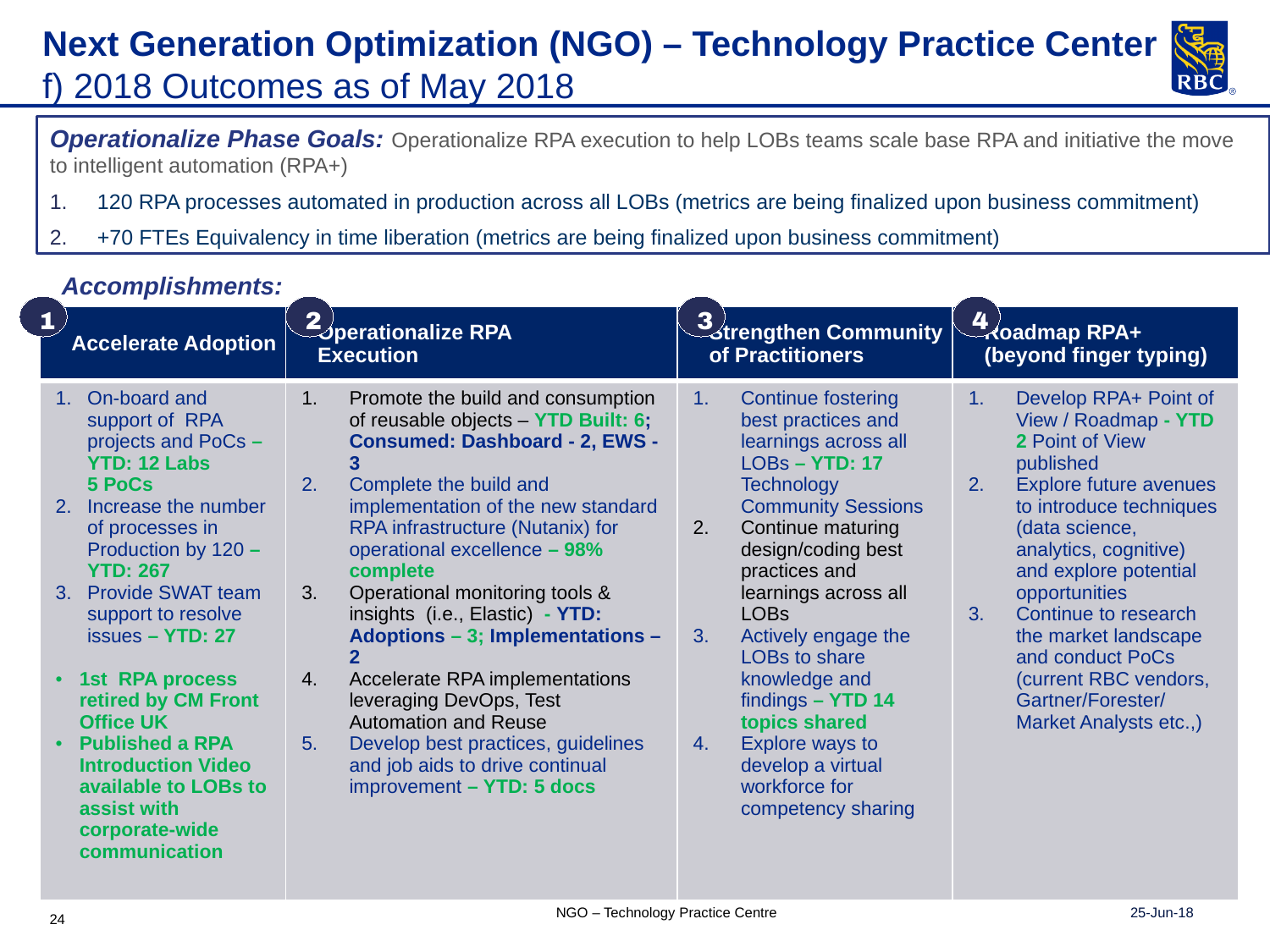

# Next Generation Optimization (NGO) – Technology Practice Center f) 2018 Outcomes as of May 2018
Operationalize Phase Goals: Operationalize RPA execution to help LOBs teams scale base RPA and initiative the move to intelligent automation (RPA+)
120 RPA processes automated in production across all LOBs (metrics are being finalized upon business commitment)
+70 FTEs Equivalency in time liberation (metrics are being finalized upon business commitment)
Accomplishments:
1
2
3
4
| Accelerate Adoption | Operationalize RPA Execution | Strengthen Community of Practitioners | Roadmap RPA+ (beyond finger typing) |
| --- | --- | --- | --- |
| On-board and support of RPA projects and PoCs – YTD: 12 Labs 5 PoCs Increase the number of processes in Production by 120 – YTD: 267 Provide SWAT team support to resolve issues – YTD: 27 1st RPA process retired by CM Front Office UK Published a RPA Introduction Video available to LOBs to assist with corporate-wide communication | Promote the build and consumption of reusable objects – YTD Built: 6; Consumed: Dashboard - 2, EWS - 3 Complete the build and implementation of the new standard RPA infrastructure (Nutanix) for operational excellence – 98% complete Operational monitoring tools & insights (i.e., Elastic) - YTD: Adoptions – 3; Implementations – 2 Accelerate RPA implementations leveraging DevOps, Test Automation and Reuse Develop best practices, guidelines and job aids to drive continual improvement – YTD: 5 docs | Continue fostering best practices and learnings across all LOBs – YTD: 17 Technology Community Sessions Continue maturing design/coding best practices and learnings across all LOBs Actively engage the LOBs to share knowledge and findings – YTD 14 topics shared Explore ways to develop a virtual workforce for competency sharing | Develop RPA+ Point of View / Roadmap - YTD 2 Point of View published Explore future avenues to introduce techniques (data science, analytics, cognitive) and explore potential opportunities Continue to research the market landscape and conduct PoCs (current RBC vendors, Gartner/Forester/ Market Analysts etc.,) |